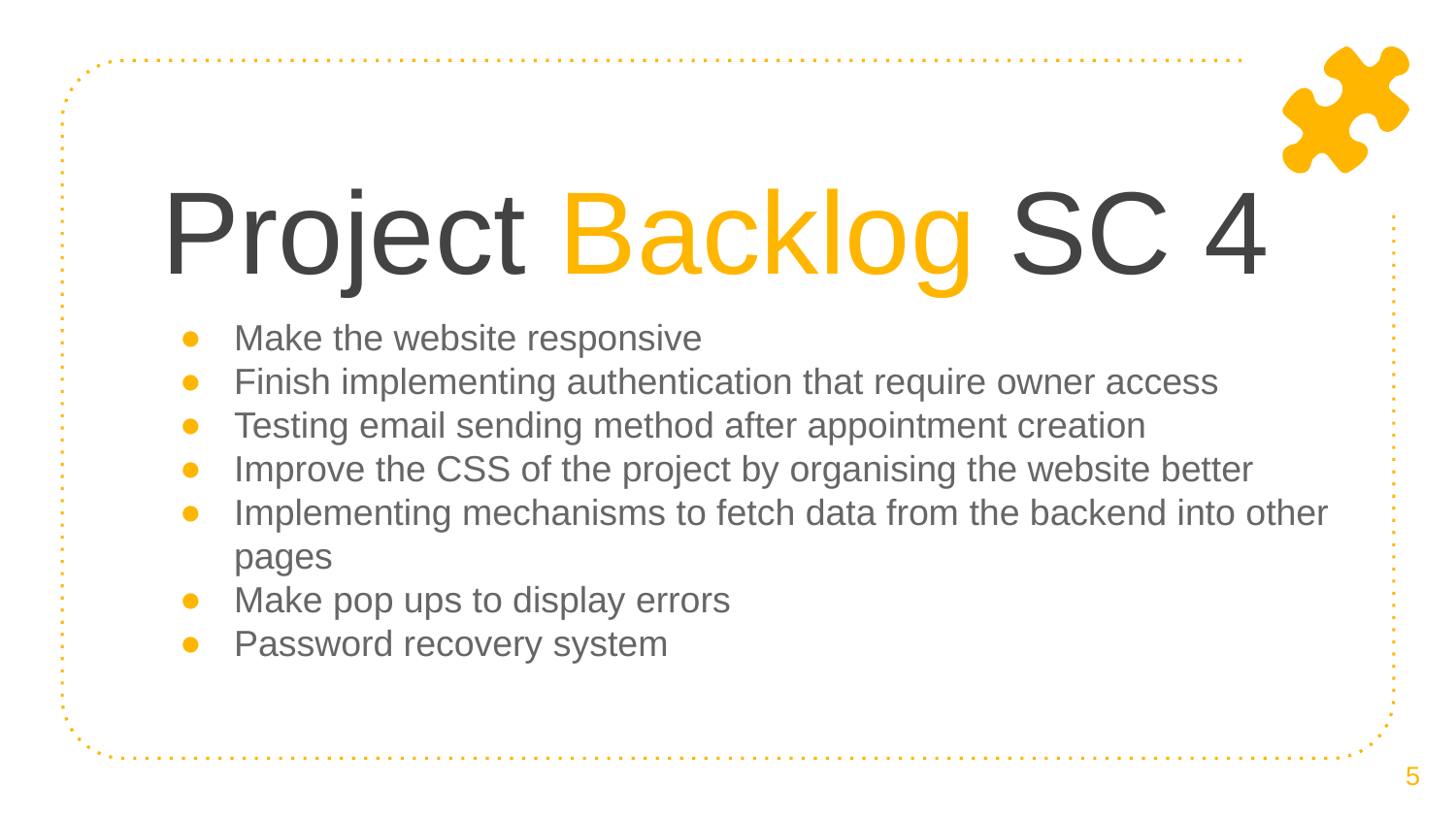

# Project Backlog SC 4
Make the website responsive
Finish implementing authentication that require owner access
Testing email sending method after appointment creation
Improve the CSS of the project by organising the website better
Implementing mechanisms to fetch data from the backend into other pages
Make pop ups to display errors
Password recovery system
5